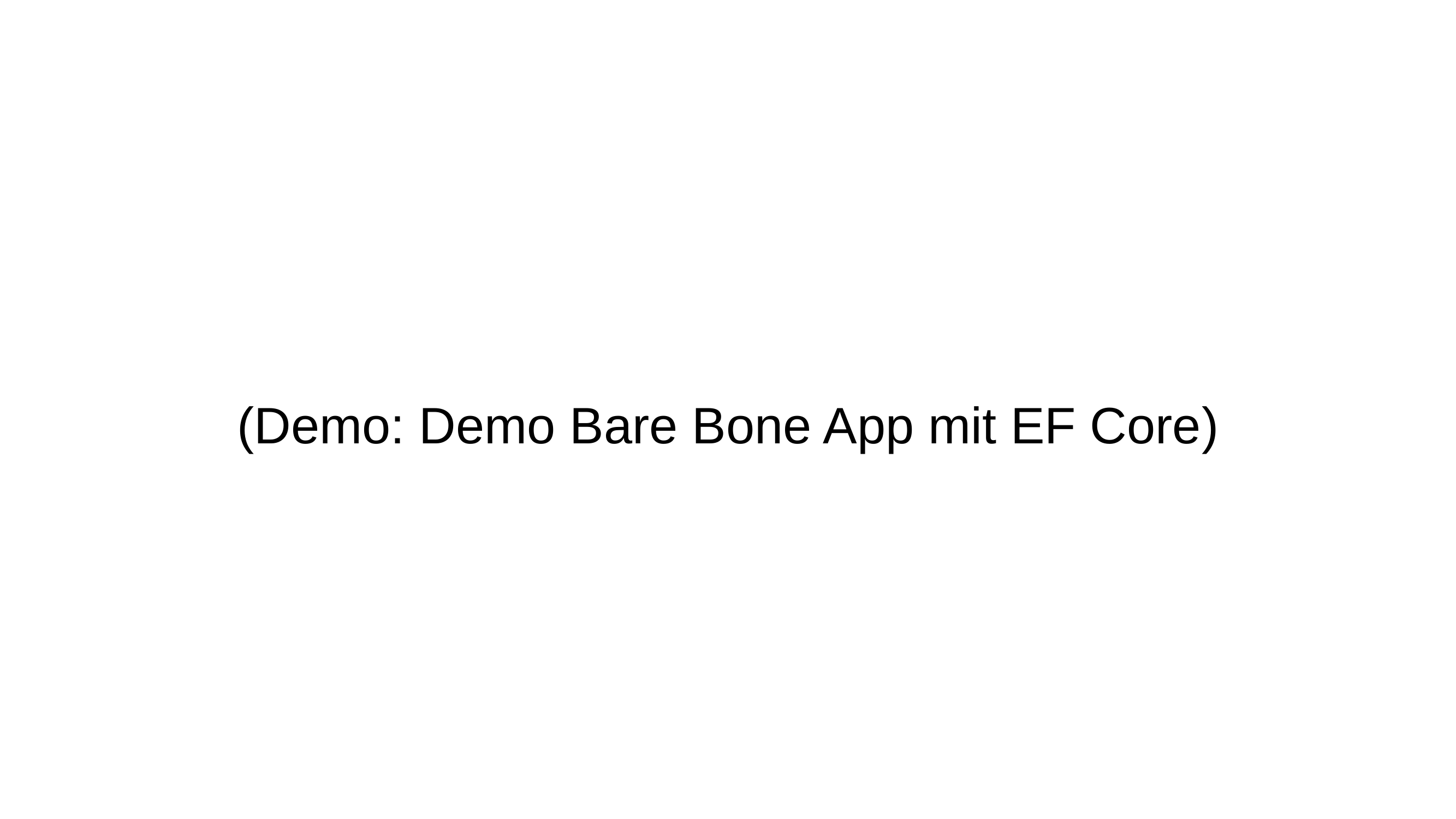

(Demo: Demo Bare Bone App mit EF Core)